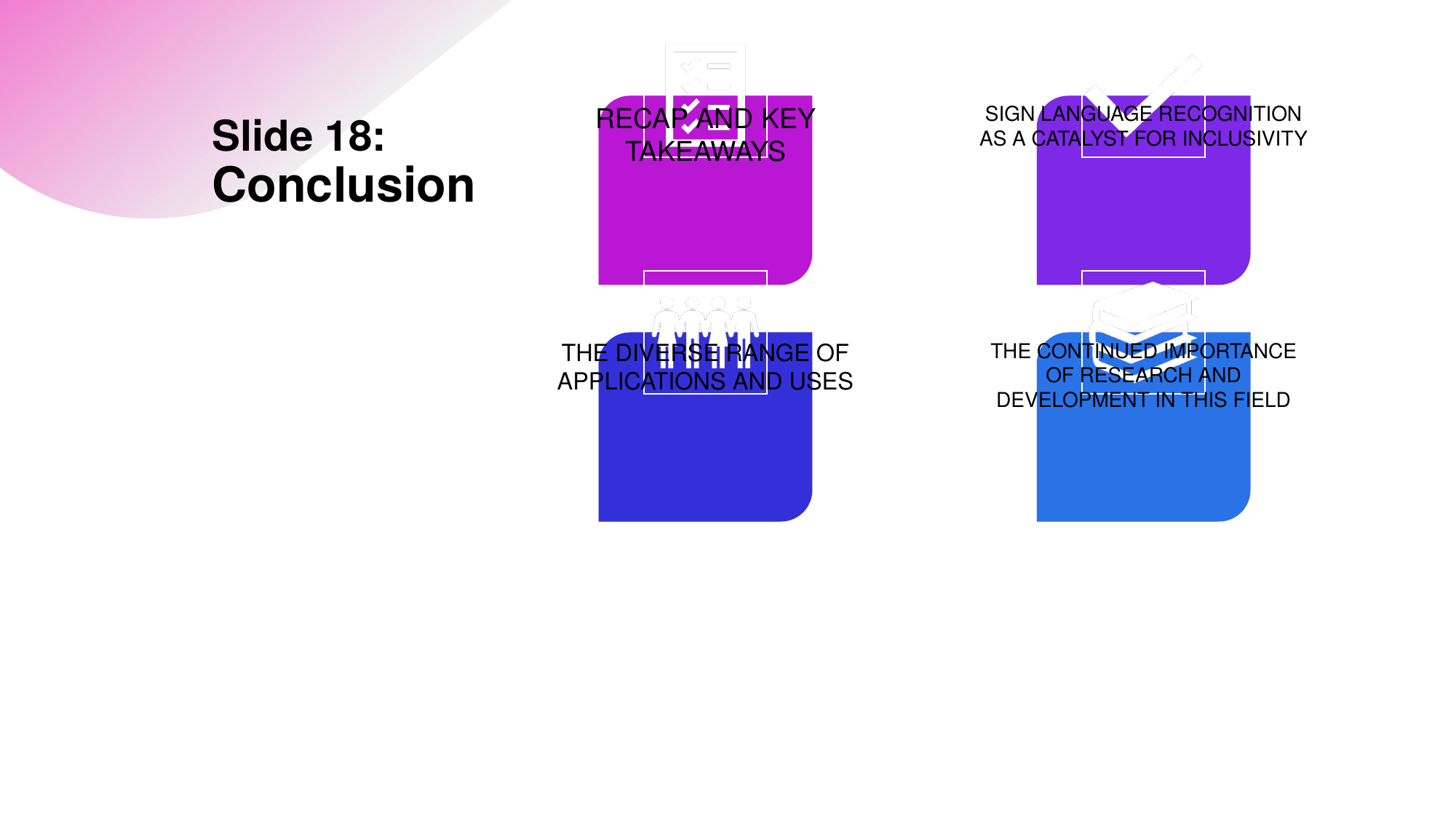

Recap and Key Takeaways
Sign Language Recognition as a catalyst for inclusivity
The diverse range of applications and uses
The continued importance of research and development in this field
# Slide 18: Conclusion